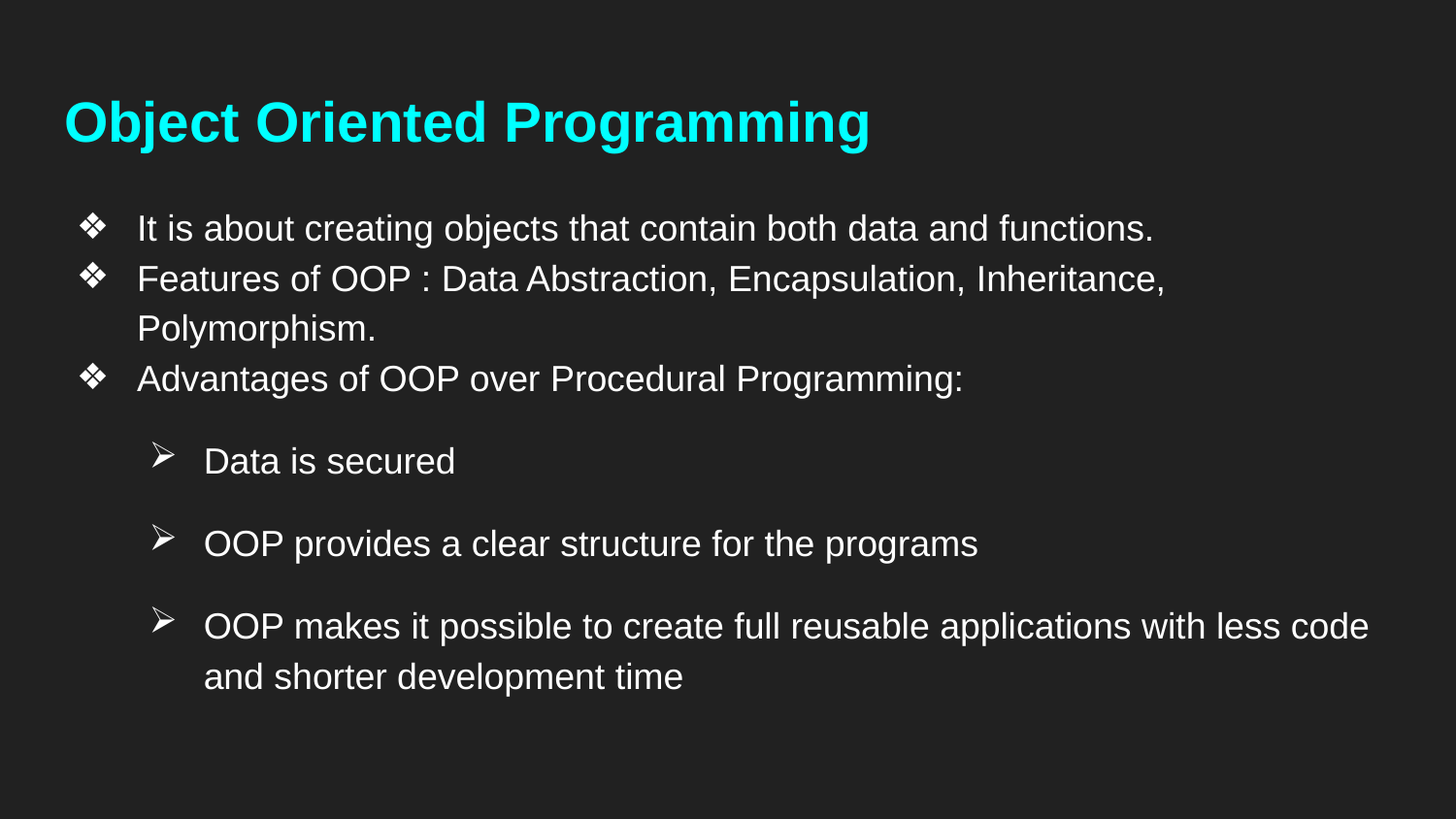

# Object Oriented Programming
It is about creating objects that contain both data and functions.
Features of OOP : Data Abstraction, Encapsulation, Inheritance, Polymorphism.
Advantages of OOP over Procedural Programming:
Data is secured
OOP provides a clear structure for the programs
OOP makes it possible to create full reusable applications with less code and shorter development time